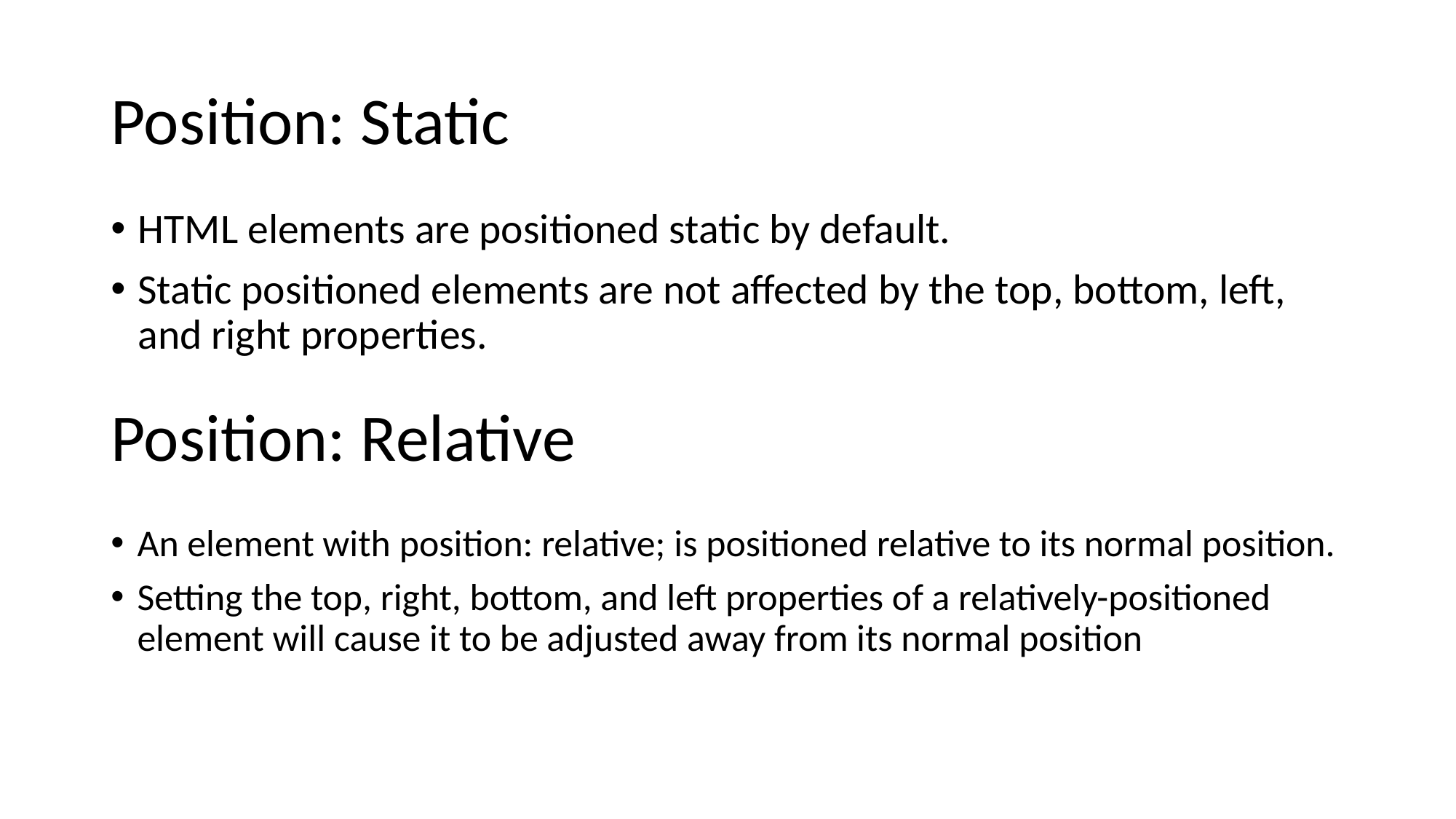

# Position: Static
HTML elements are positioned static by default.
Static positioned elements are not affected by the top, bottom, left, and right properties.
Position: Relative
An element with position: relative; is positioned relative to its normal position.
Setting the top, right, bottom, and left properties of a relatively-positioned element will cause it to be adjusted away from its normal position